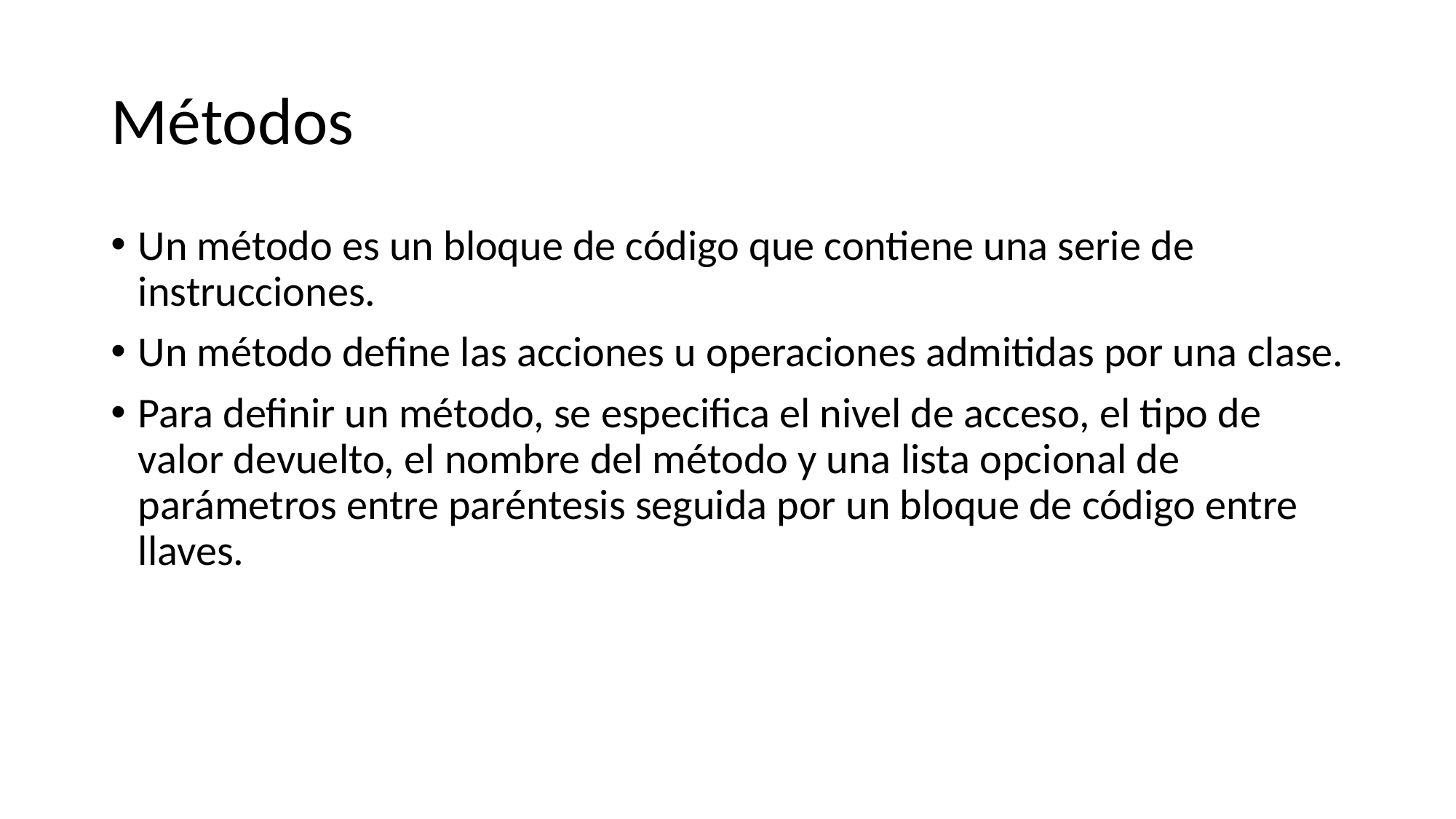

# Métodos
Un método es un bloque de código que contiene una serie de instrucciones.
Un método define las acciones u operaciones admitidas por una clase.
Para definir un método, se especifica el nivel de acceso, el tipo de valor devuelto, el nombre del método y una lista opcional de parámetros entre paréntesis seguida por un bloque de código entre llaves.